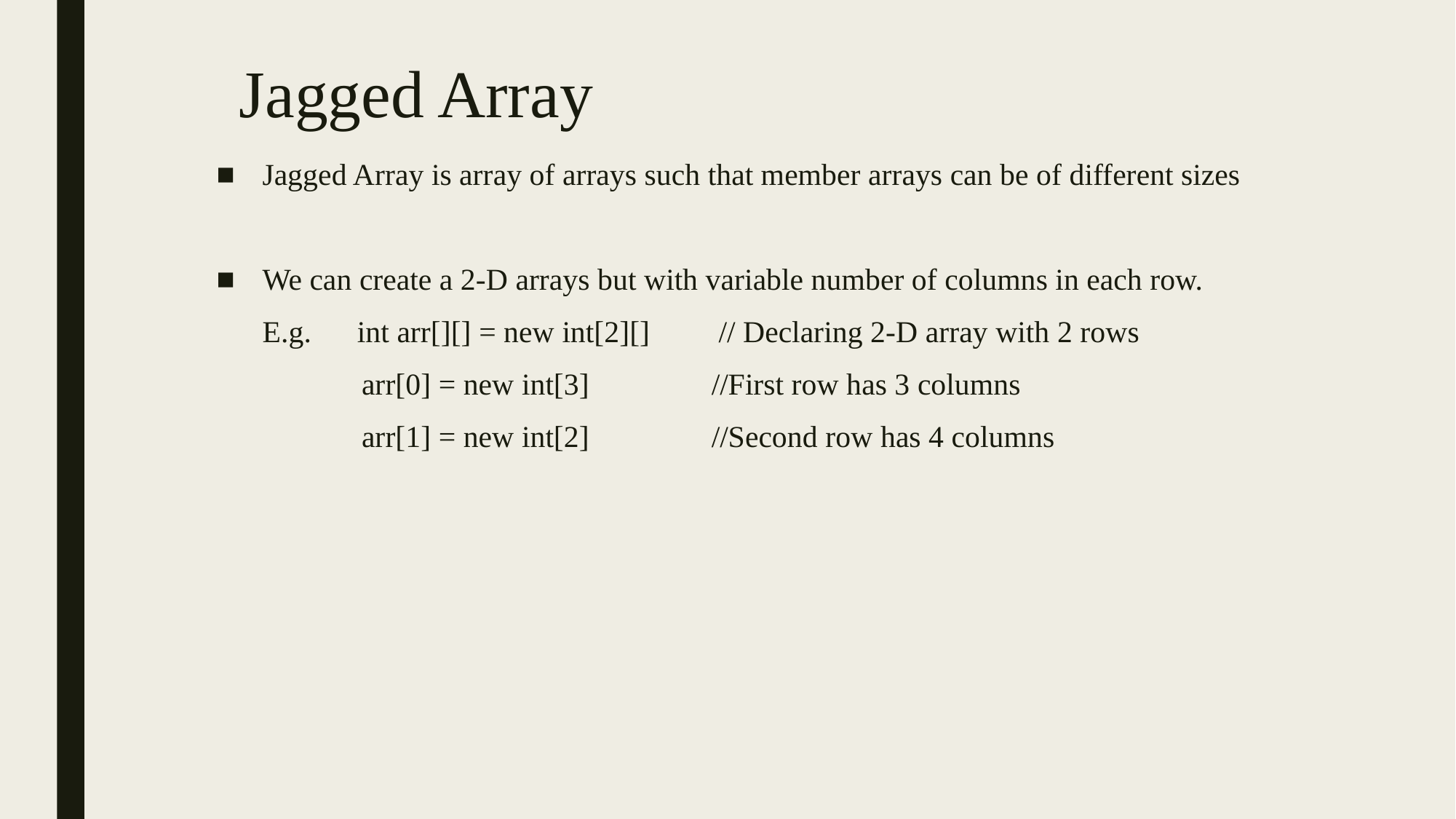

# Jagged Array
Jagged Array is array of arrays such that member arrays can be of different sizes

We can create a 2-D arrays but with variable number of columns in each row.
      E.g.      int arr[][] = new int[2][]         // Declaring 2-D array with 2 rows
                   arr[0] = new int[3]                //First row has 3 columns
                   arr[1] = new int[2]                //Second row has 4 columns